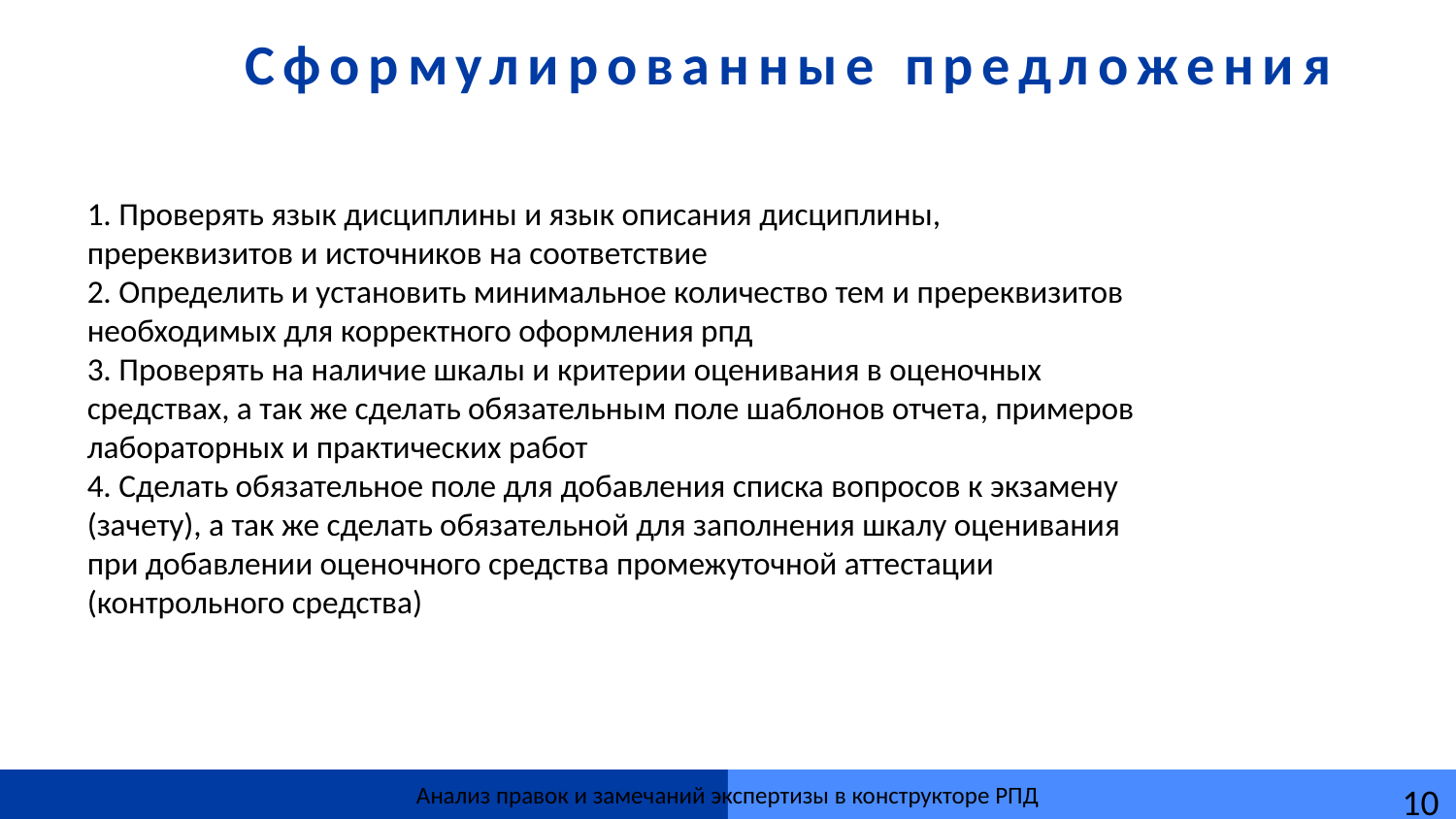

# Сформулированные предложения
1. Проверять язык дисциплины и язык описания дисциплины, пререквизитов и источников на соответствие
2. Определить и установить минимальное количество тем и пререквизитов необходимых для корректного оформления рпд
3. Проверять на наличие шкалы и критерии оценивания в оценочных средствах, а так же сделать обязательным поле шаблонов отчета, примеров лабораторных и практических работ
4. Сделать обязательное поле для добавления списка вопросов к экзамену (зачету), а так же сделать обязательной для заполнения шкалу оценивания при добавлении оценочного средства промежуточной аттестации (контрольного средства)
Анализ правок и замечаний экспертизы в конструкторе РПД
10